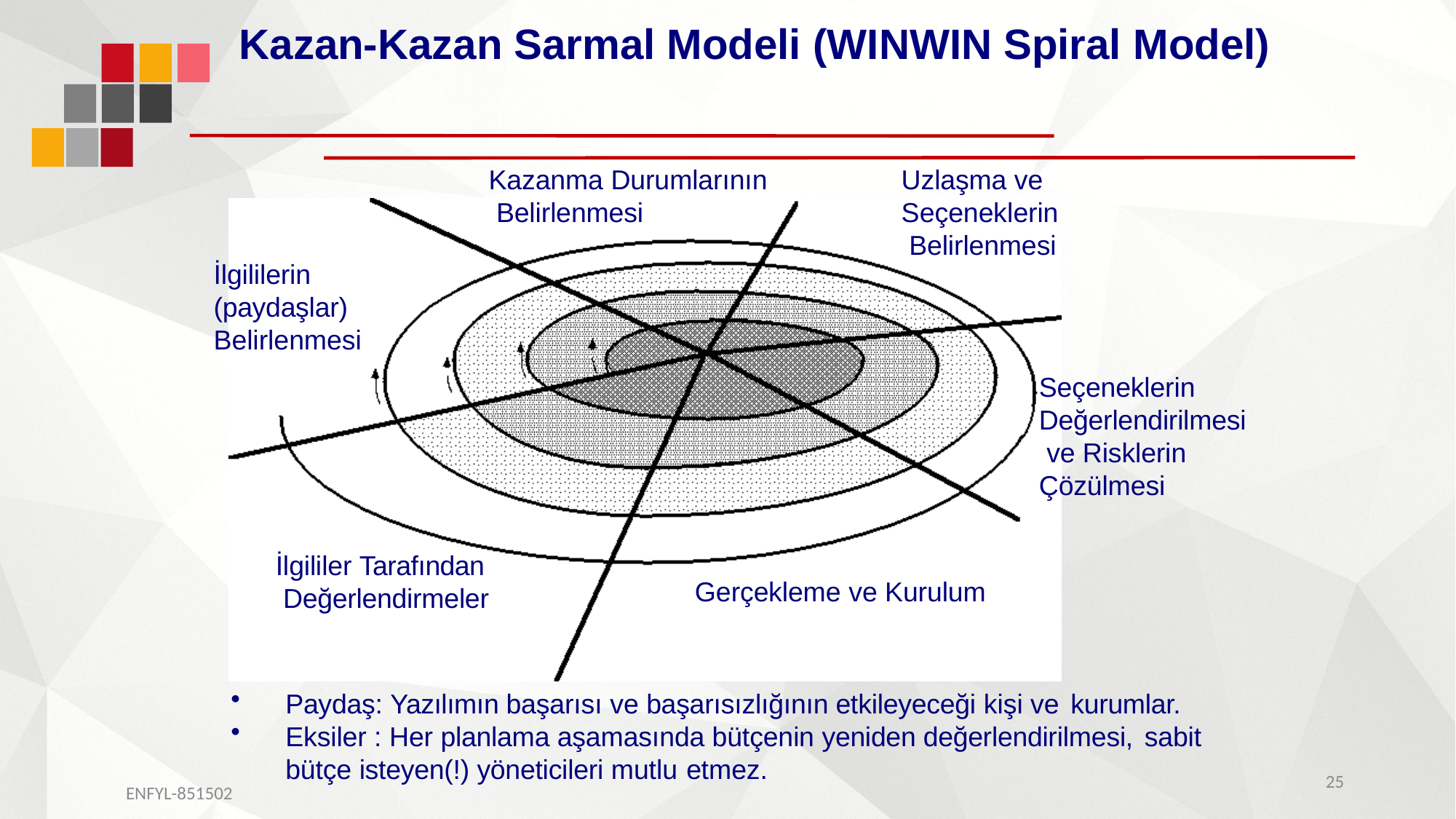

# Kazan-Kazan Sarmal Modeli (WINWIN Spiral Model)
Kazanma Durumlarının  Belirlenmesi
Uzlaşma ve  Seçeneklerin  Belirlenmesi

İlgililerin  (paydaşlar)  Belirlenmesi
Seçeneklerin  Değerlendirilmesi  ve Risklerin  Çözülmesi
İlgililer Tarafından  Değerlendirmeler
Gerçekleme ve Kurulum
Paydaş: Yazılımın başarısı ve başarısızlığının etkileyeceği kişi ve kurumlar.
Eksiler : Her planlama aşamasında bütçenin yeniden değerlendirilmesi, sabit
bütçe isteyen(!) yöneticileri mutlu etmez.
25
ENFYL-851502